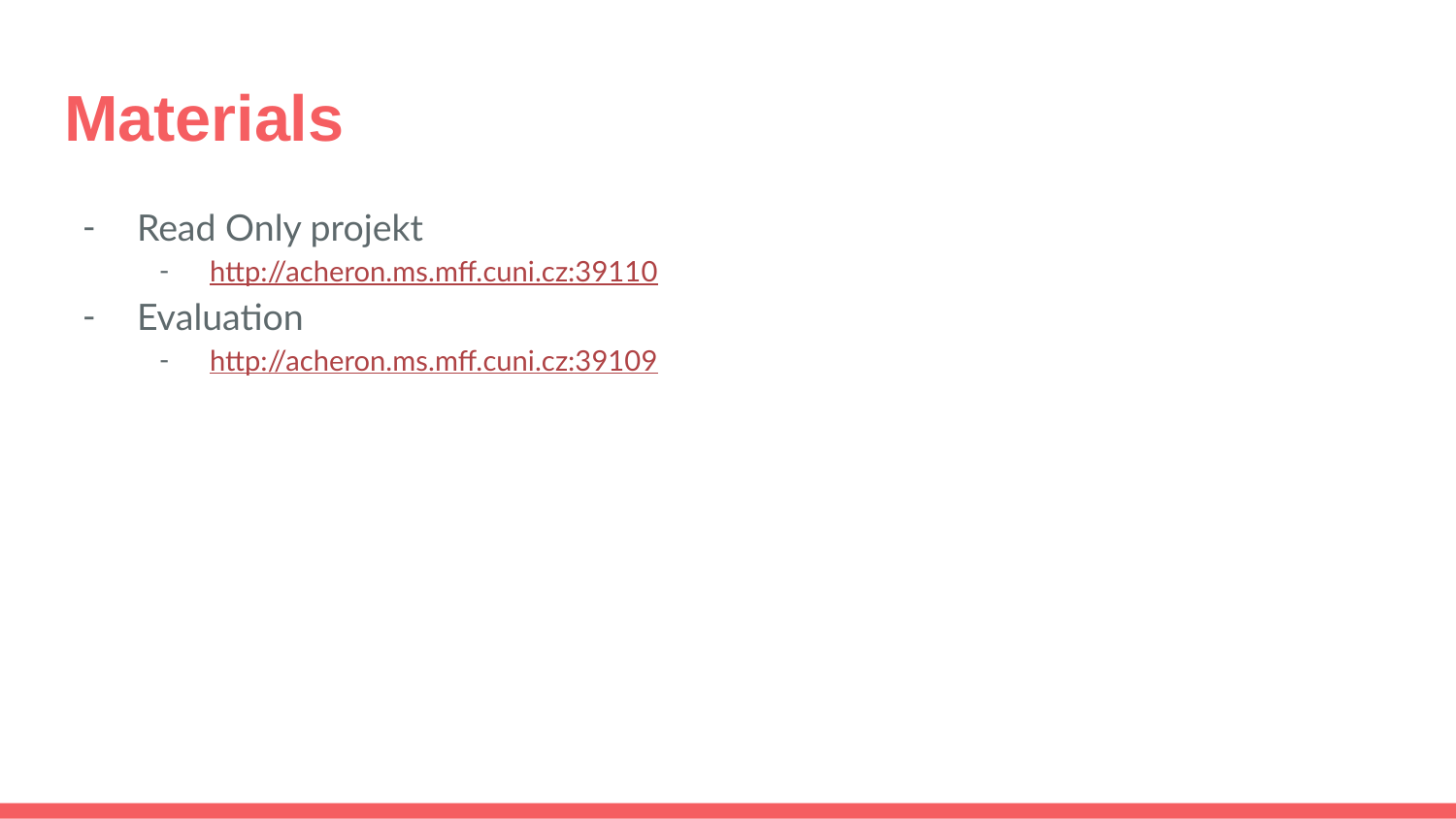

# Materials
Read Only projekt
http://acheron.ms.mff.cuni.cz:39110
Evaluation
http://acheron.ms.mff.cuni.cz:39109